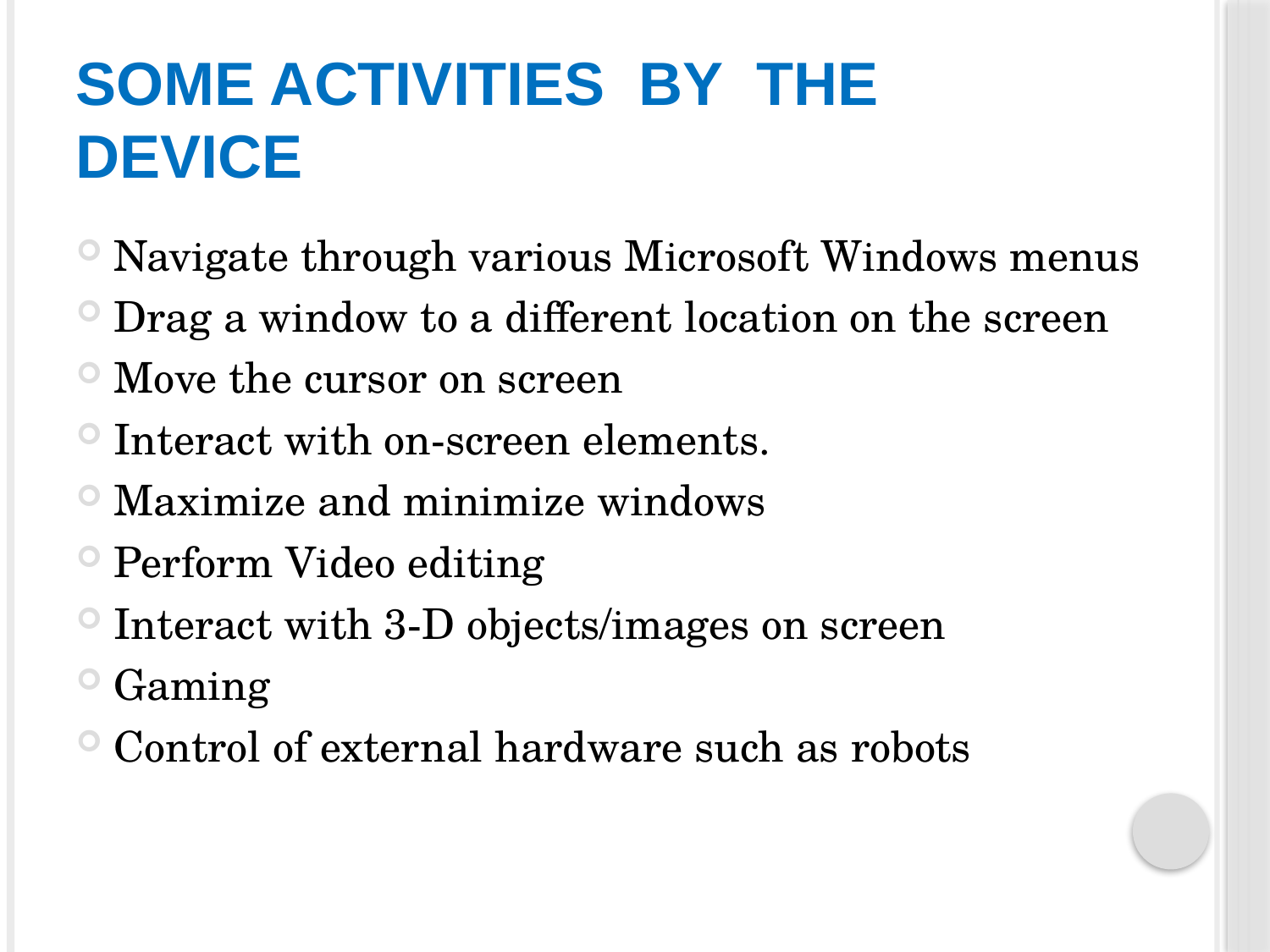

# Some activities  by  the  device
Navigate through various Microsoft Windows menus
Drag a window to a different location on the screen
Move the cursor on screen
Interact with on-screen elements.
Maximize and minimize windows
Perform Video editing
Interact with 3-D objects/images on screen
Gaming
Control of external hardware such as robots